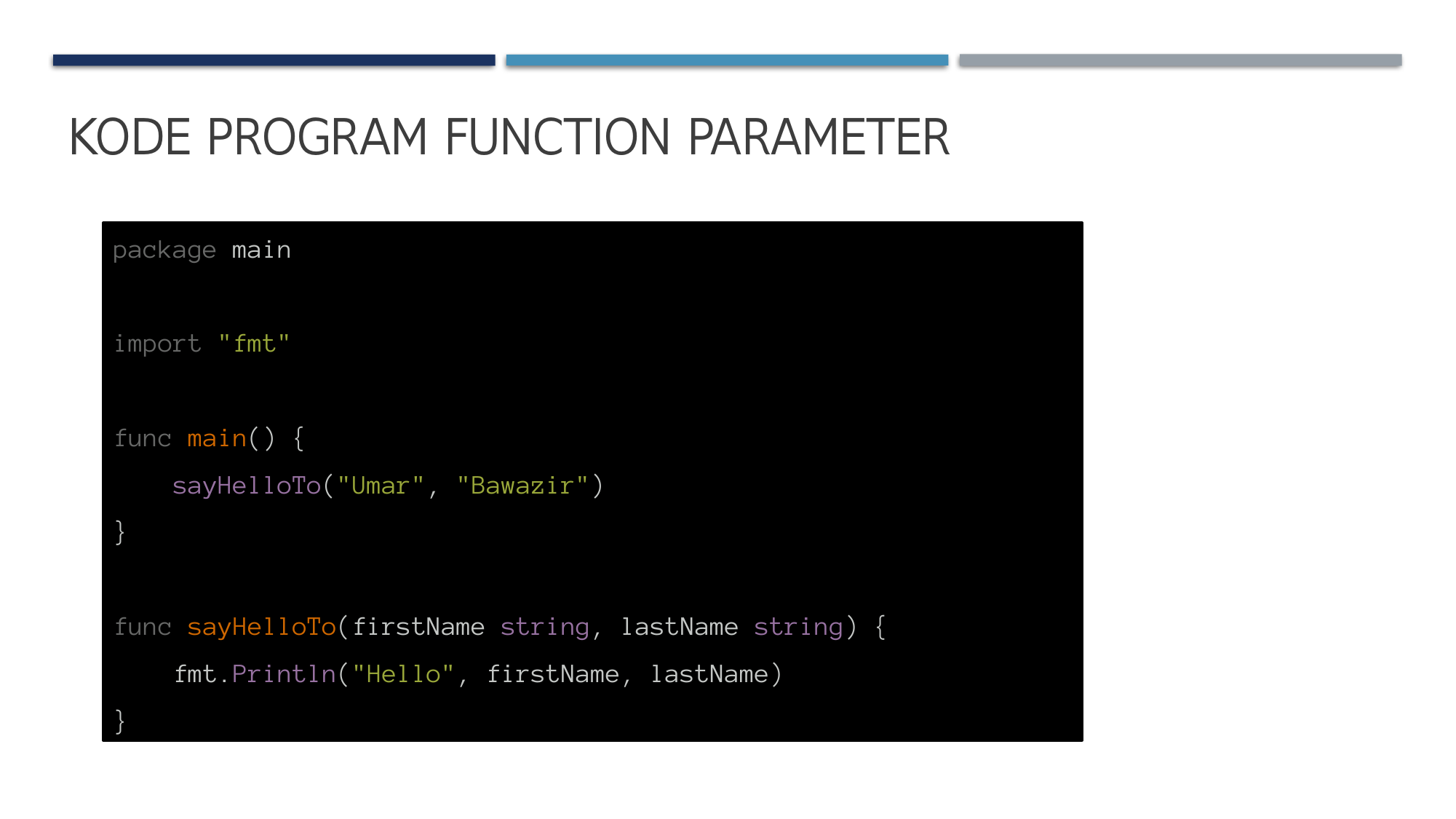

# Kode Program Function Parameter
package main

import "fmt"

func main() {
    sayHelloTo("Umar", "Bawazir")
}

func sayHelloTo(firstName string, lastName string) {
    fmt.Println("Hello", firstName, lastName)
}